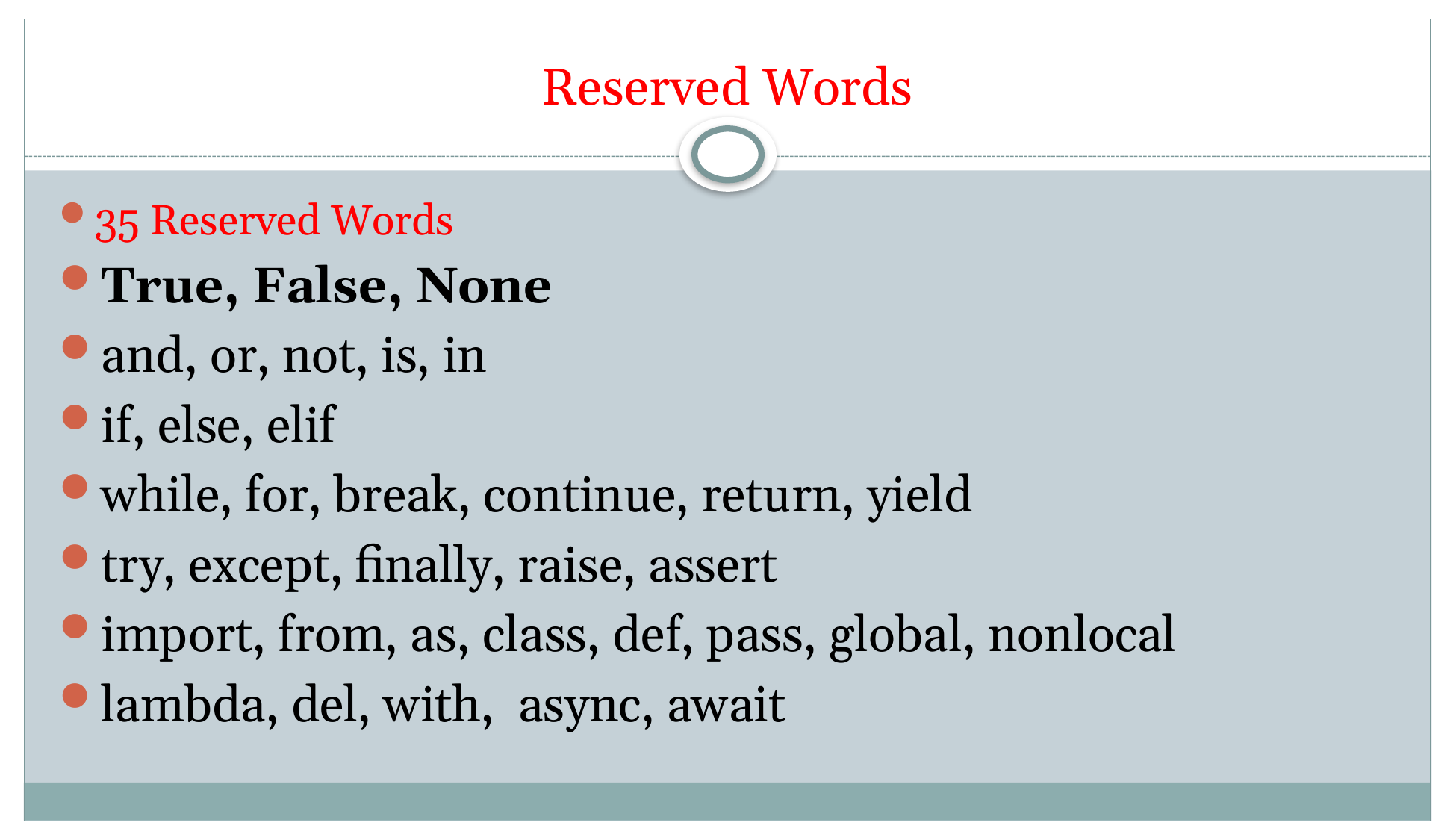

# Reserved Words
35 Reserved Words
True, False, None
and, or, not, is, in
if, else, elif
while, for, break, continue, return, yield
try, except, finally, raise, assert
import, from, as, class, def, pass, global, nonlocal
lambda, del, with,  async, await